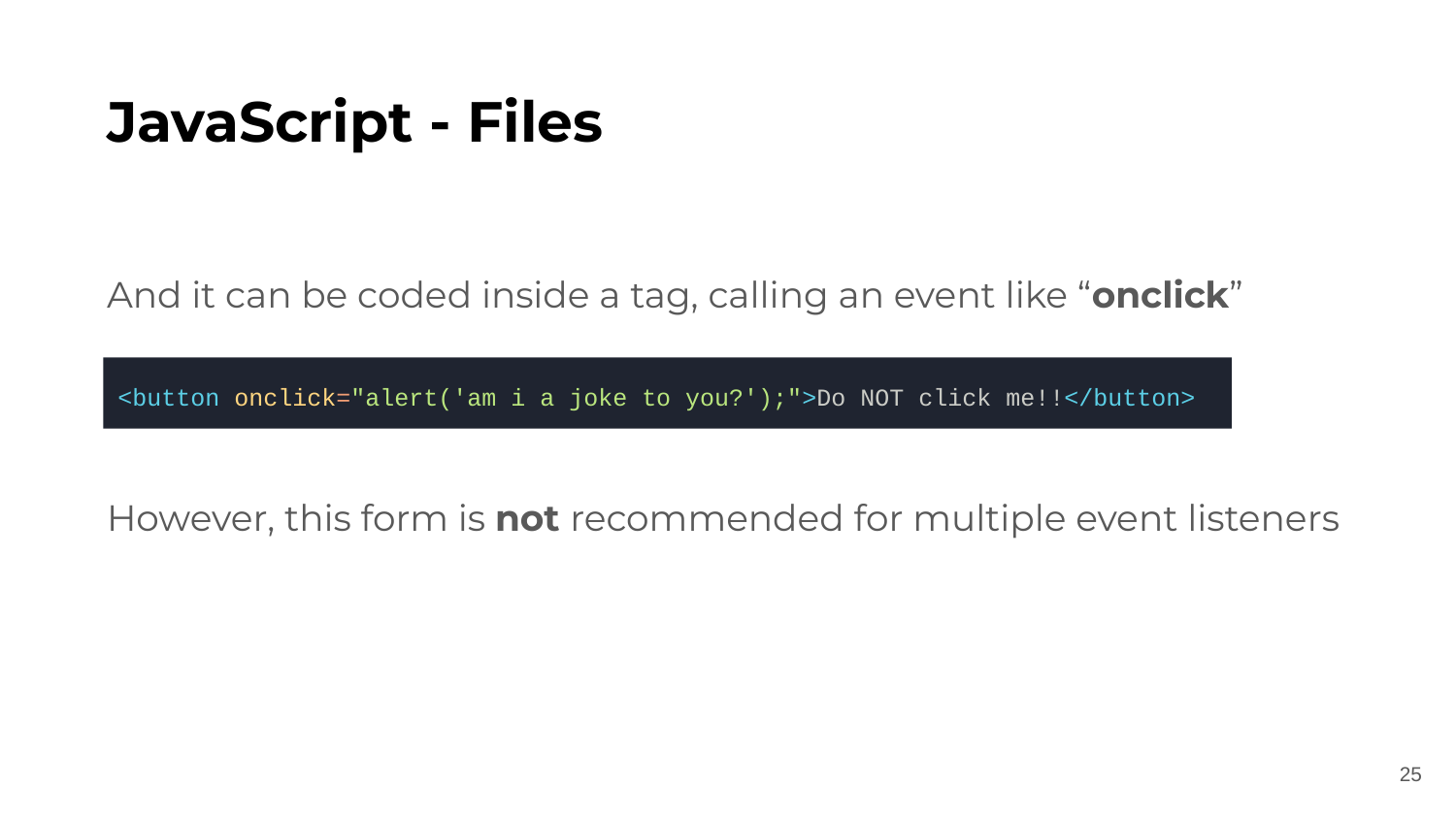

# JavaScript - Files

And it can be coded inside a tag, calling an event like “onclick”

However, this form is not recommended for multiple event listeners

<button onclick="alert('am i a joke to you?');">Do NOT click me!!</button>

25